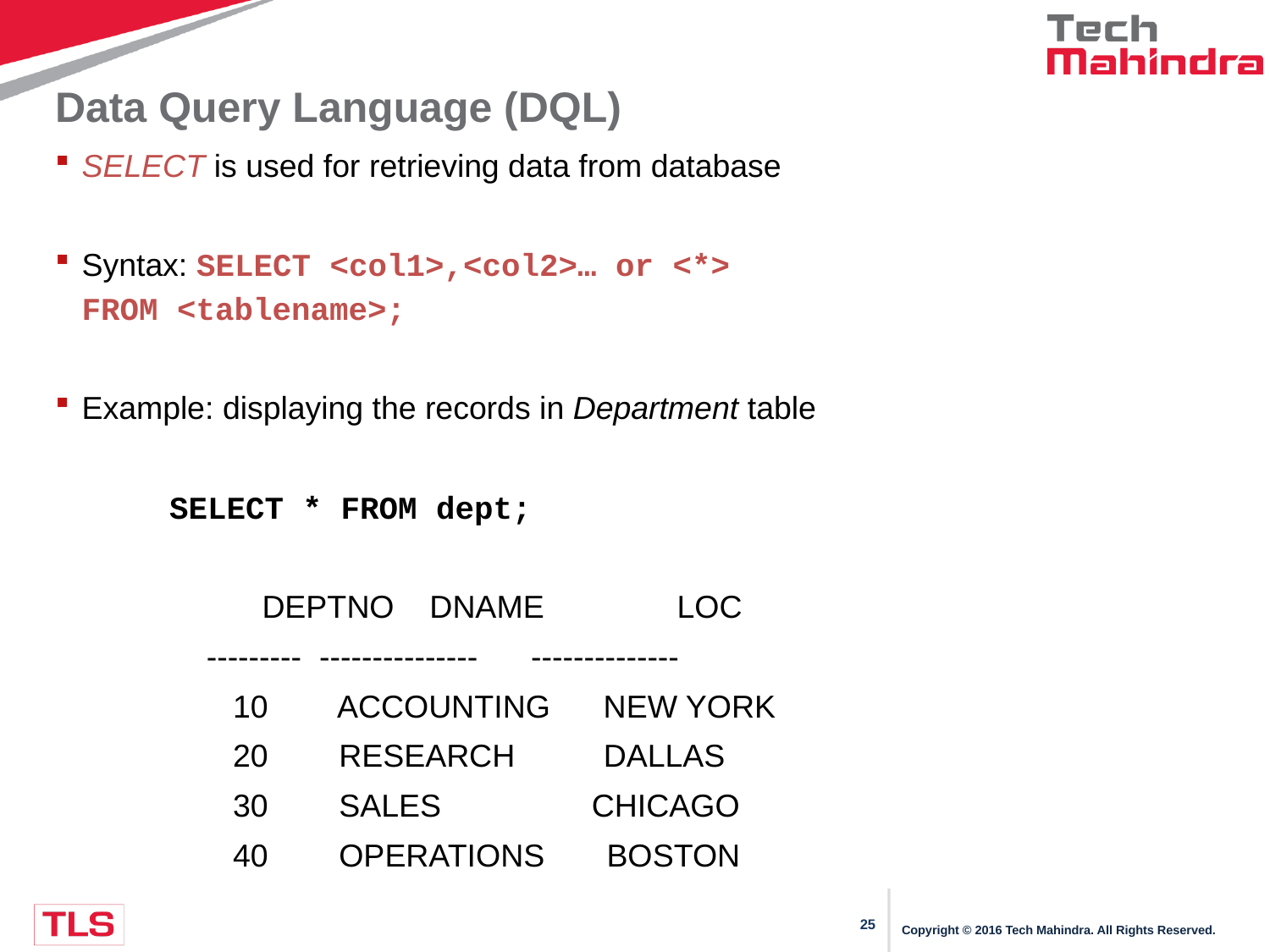

# Data Query Language (DQL)
SELECT is used for retrieving data from database

Syntax: SELECT <col1>,<col2>… or <*> 		     	      FROM <tablename>;

Example: displaying the records in Department table

      SELECT * FROM dept;

	      DEPTNO    DNAME               LOC
              ---------  ---------------      --------------
                 10        ACCOUNTING      NEW YORK
                 20        RESEARCH          DALLAS
                 30        SALES                 CHICAGO
                 40        OPERATIONS       BOSTON
Copyright © 2016 Tech Mahindra. All Rights Reserved.